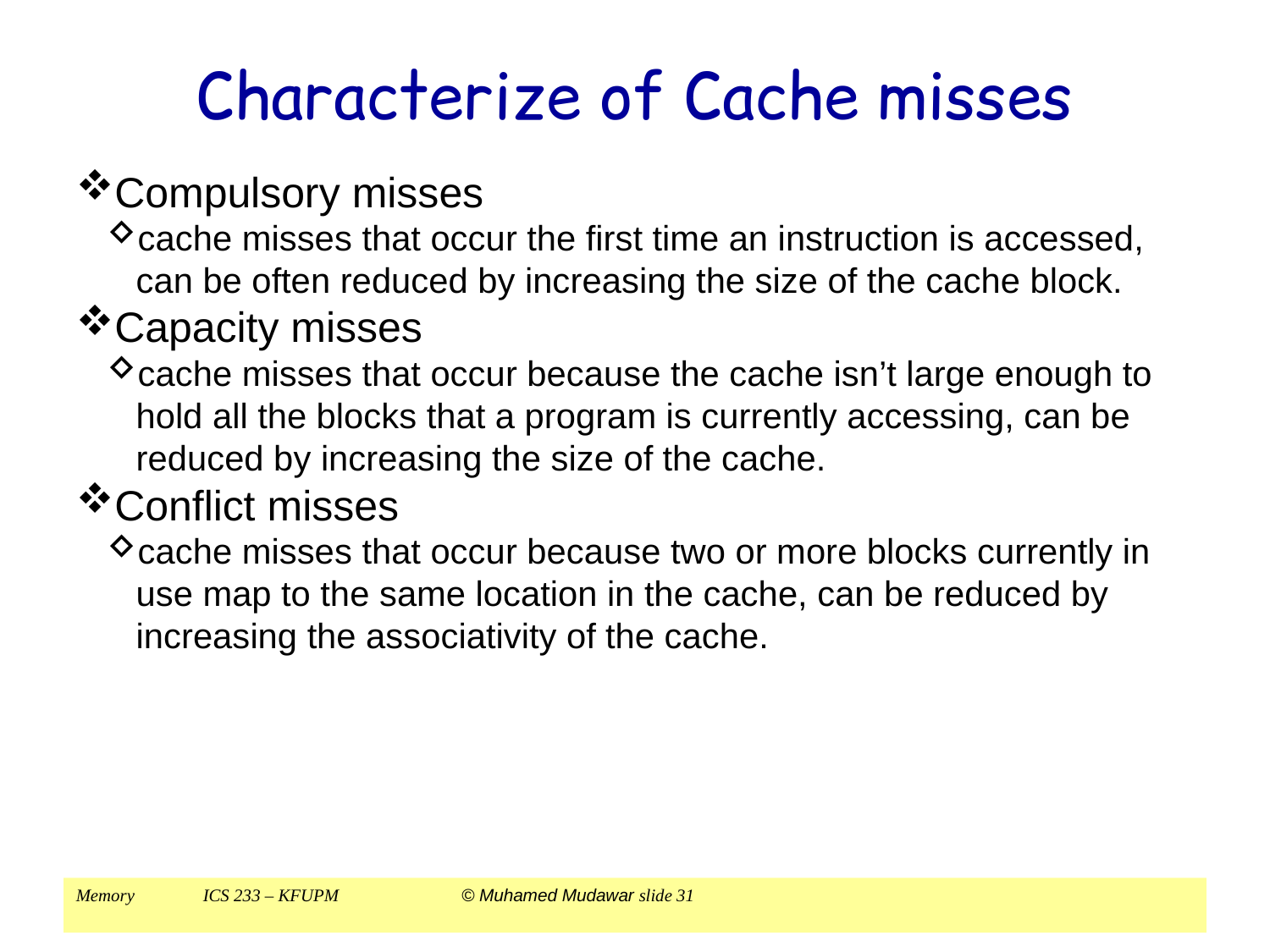

Characterize of Cache misses
Compulsory misses
cache misses that occur the first time an instruction is accessed, can be often reduced by increasing the size of the cache block.
Capacity misses
cache misses that occur because the cache isn’t large enough to hold all the blocks that a program is currently accessing, can be reduced by increasing the size of the cache.
Conflict misses
cache misses that occur because two or more blocks currently in use map to the same location in the cache, can be reduced by increasing the associativity of the cache.